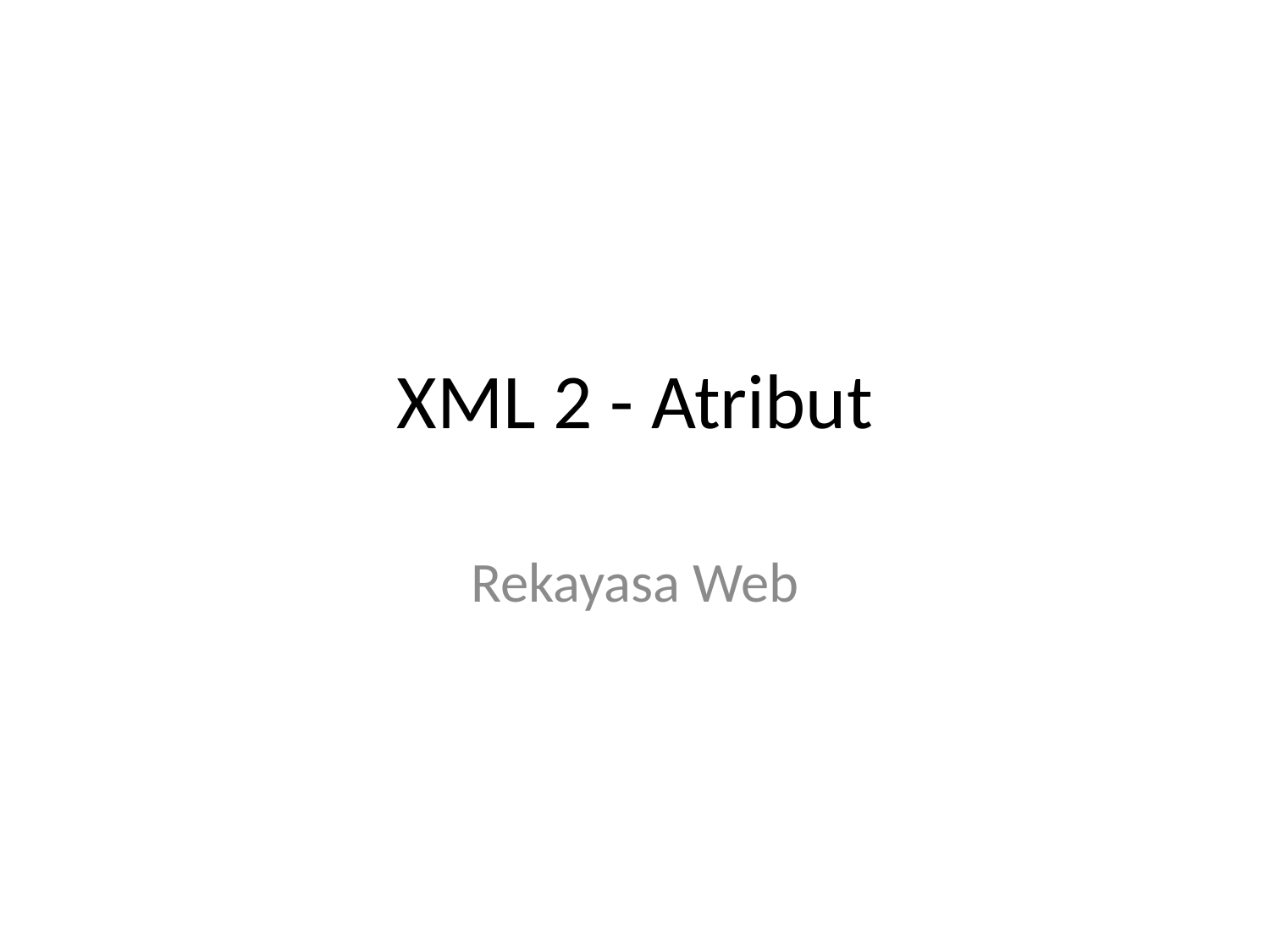

# XML 2 - Atribut
Rekayasa Web